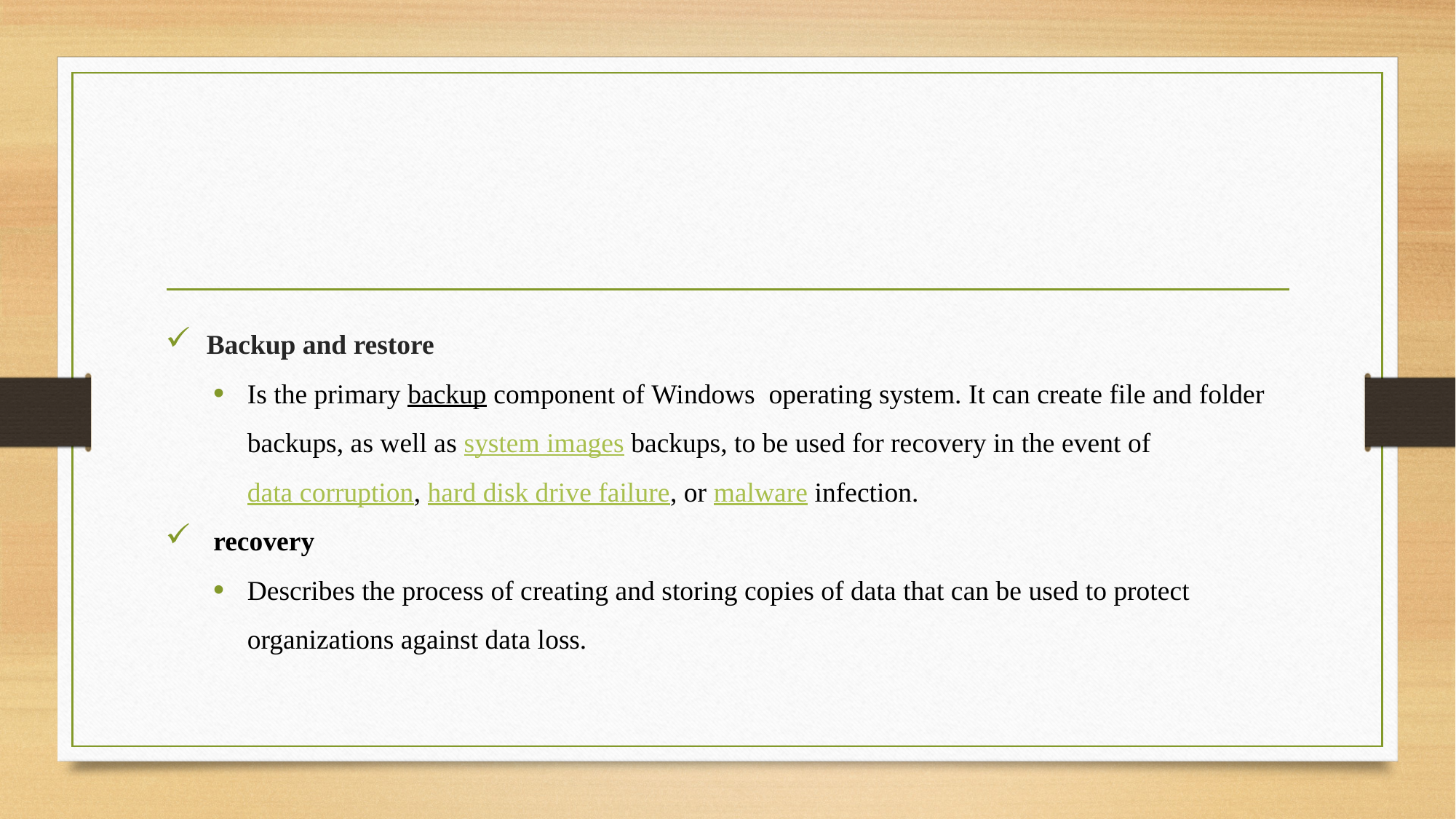

#
Backup and restore
Is the primary backup component of Windows  operating system. It can create file and folder backups, as well as system images backups, to be used for recovery in the event of data corruption, hard disk drive failure, or malware infection.
 recovery
Describes the process of creating and storing copies of data that can be used to protect organizations against data loss.